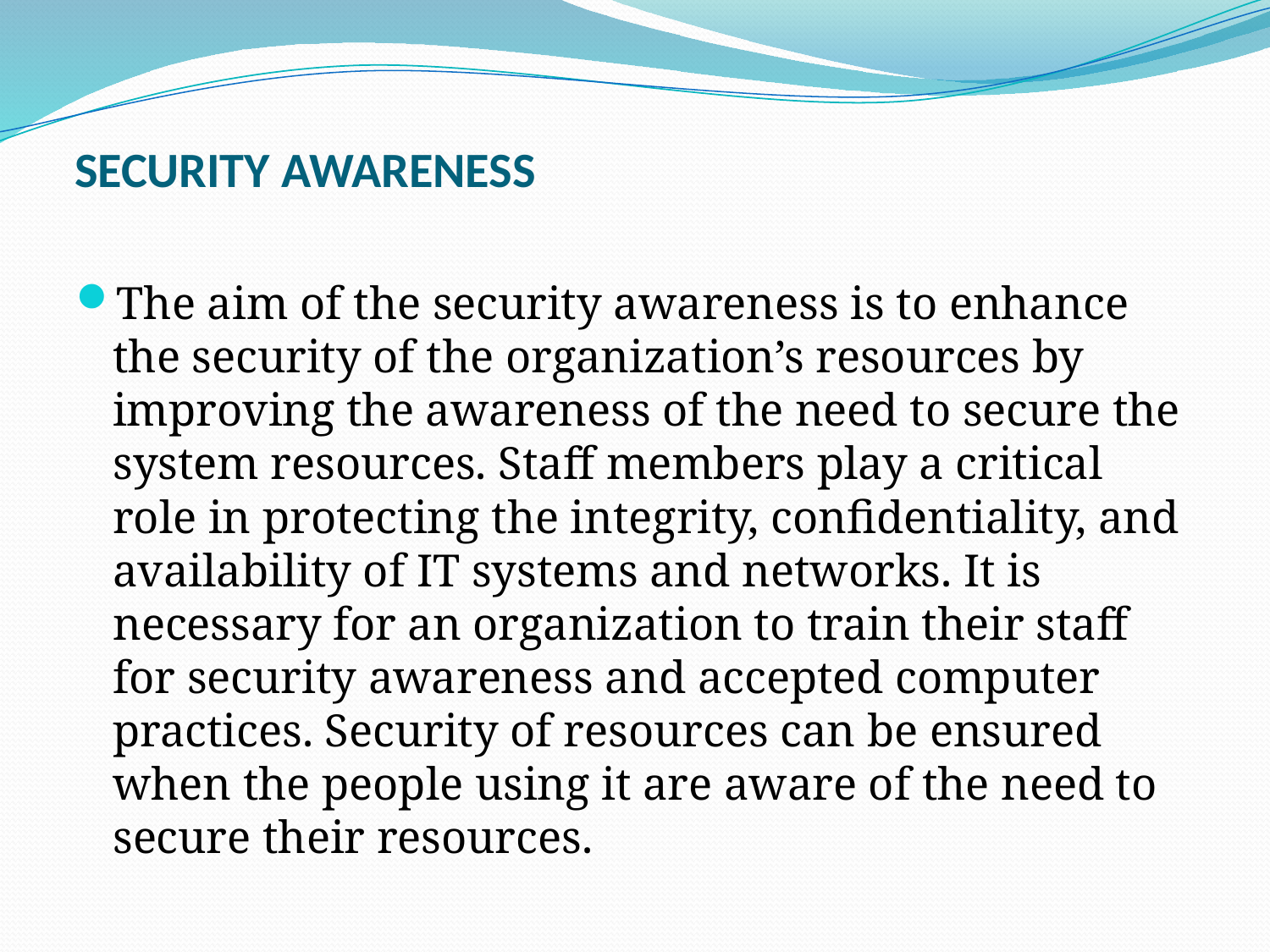

# SECURITY AWARENESS
The aim of the security awareness is to enhance the security of the organization’s resources by improving the awareness of the need to secure the system resources. Staff members play a critical role in protecting the integrity, confidentiality, and availability of IT systems and networks. It is necessary for an organization to train their staff for security awareness and accepted computer practices. Security of resources can be ensured when the people using it are aware of the need to secure their resources.